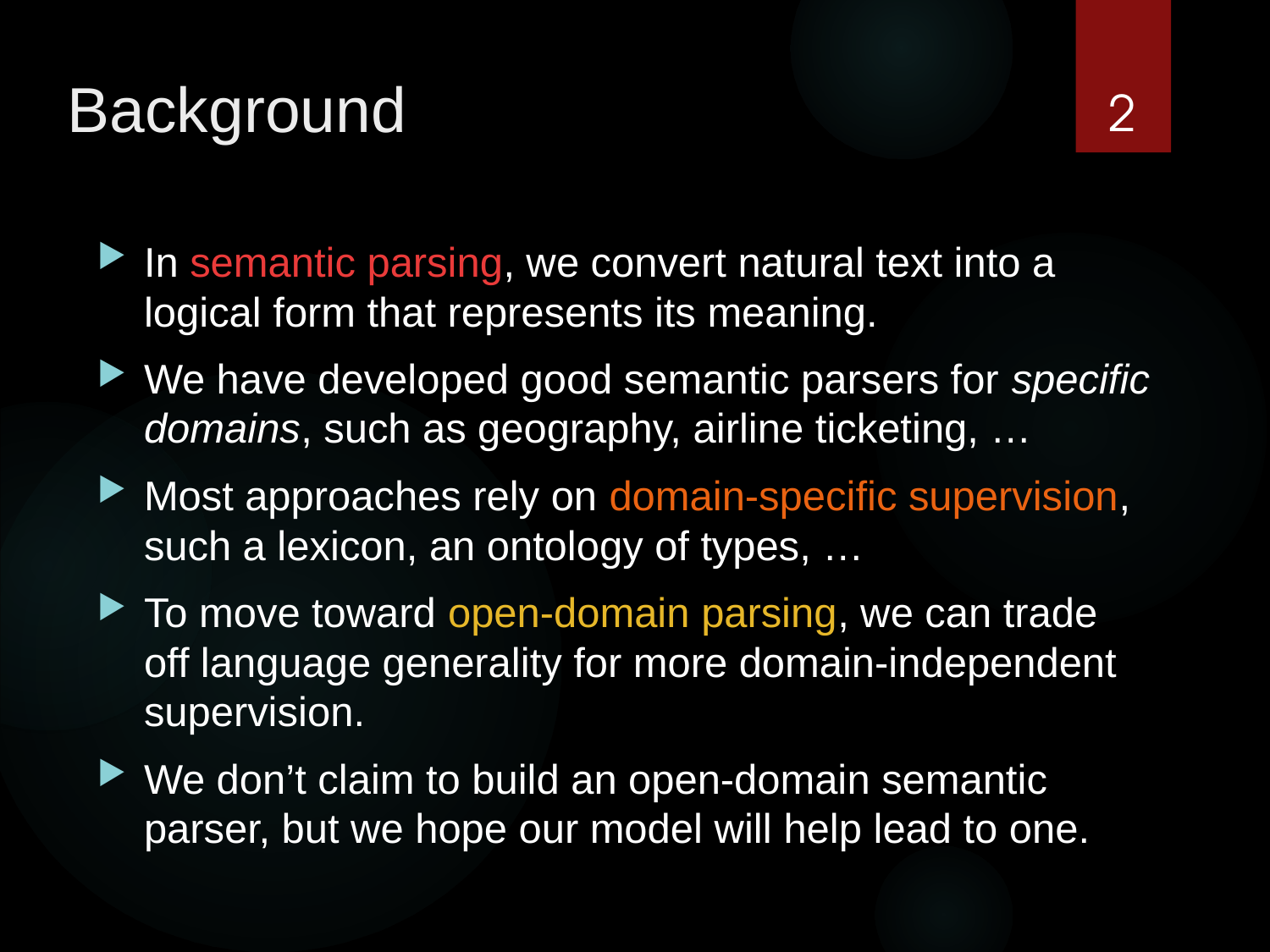

2
# Background
In semantic parsing, we convert natural text into a logical form that represents its meaning.
We have developed good semantic parsers for specific domains, such as geography, airline ticketing, …
Most approaches rely on domain-specific supervision, such a lexicon, an ontology of types, …
To move toward open-domain parsing, we can trade off language generality for more domain-independent supervision.
We don’t claim to build an open-domain semantic parser, but we hope our model will help lead to one.